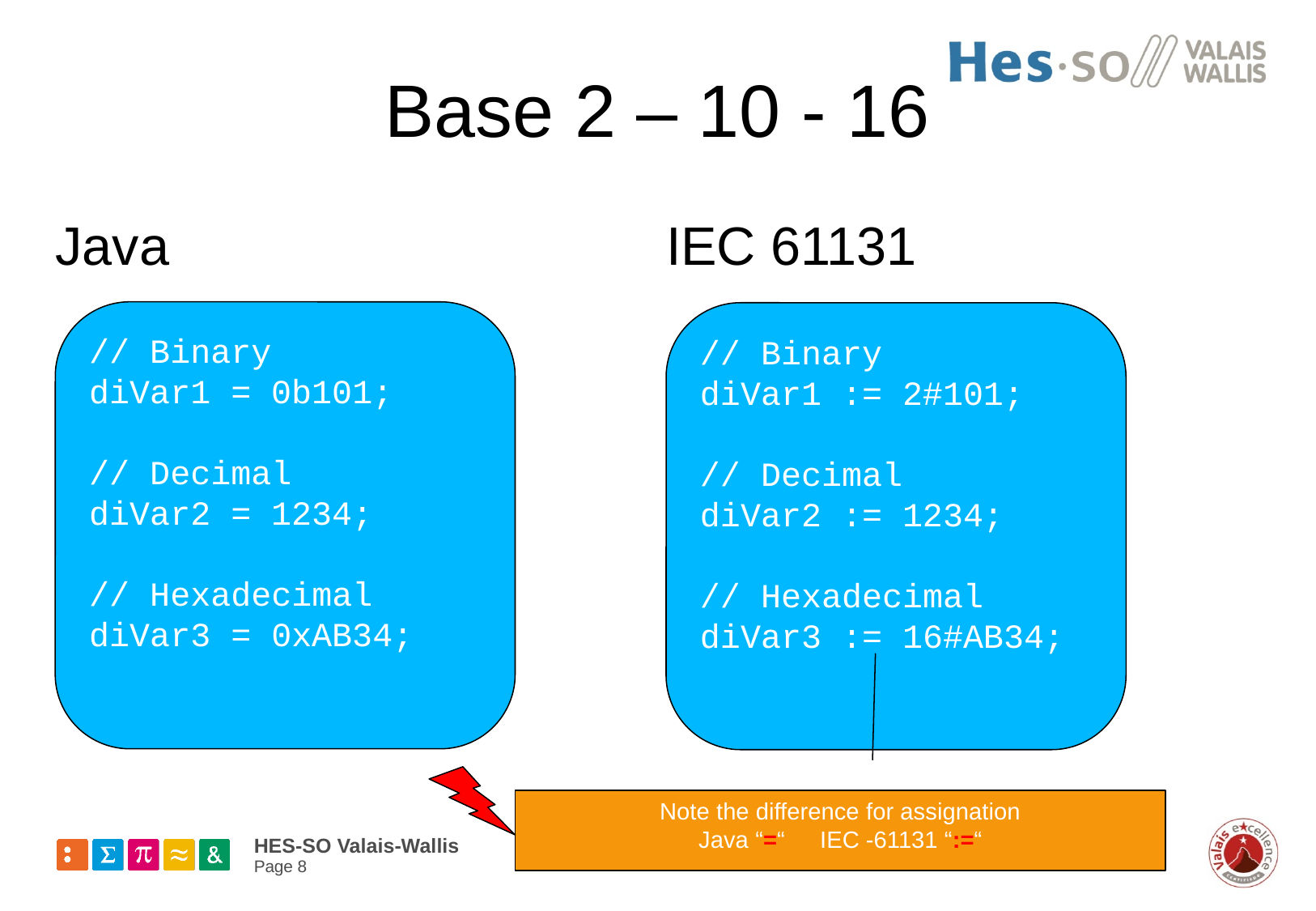

# Base 2 – 10 - 16
Java
IEC 61131
// Binary
diVar1 = 0b101;

// Decimal
diVar2 = 1234;

// Hexadecimal
diVar3 = 0xAB34;

// Binary
diVar1 := 2#101;

// Decimal
diVar2 := 1234;

// Hexadecimal
diVar3 := 16#AB34;

Note the difference for assignation
Java “=“	IEC -61131 “:=“